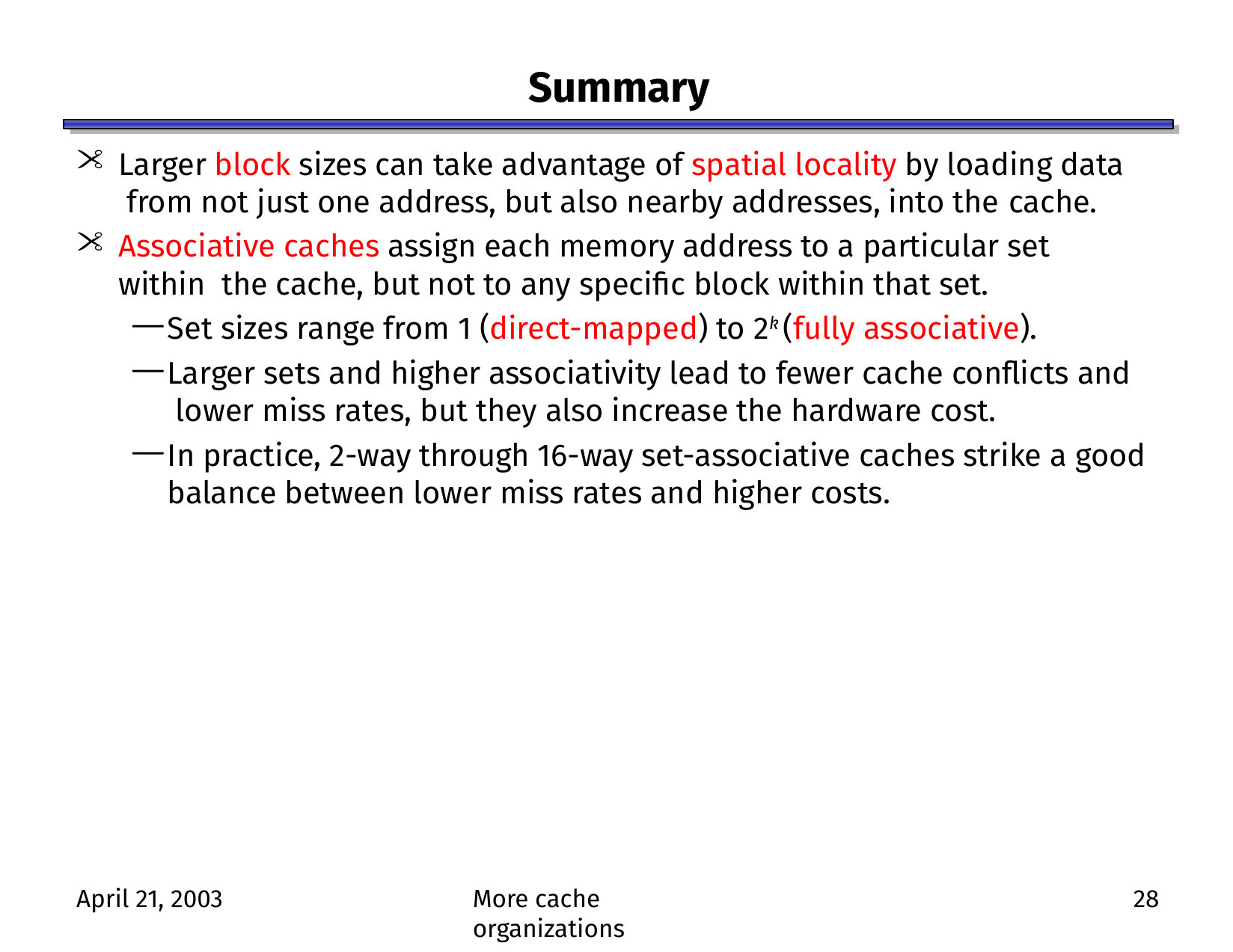

# Summary
Larger block sizes can take advantage of spatial locality by loading data  from not just one address, but also nearby addresses, into the cache.
Associative caches assign each memory address to a particular set within  the cache, but not to any specific block within that set.
Set sizes range from 1 (direct-mapped) to 2k (fully associative).
Larger sets and higher associativity lead to fewer cache conflicts and  lower miss rates, but they also increase the hardware cost.
In practice, 2-way through 16-way set-associative caches strike a good  balance between lower miss rates and higher costs.

April 21, 2003
More cache organizations
28